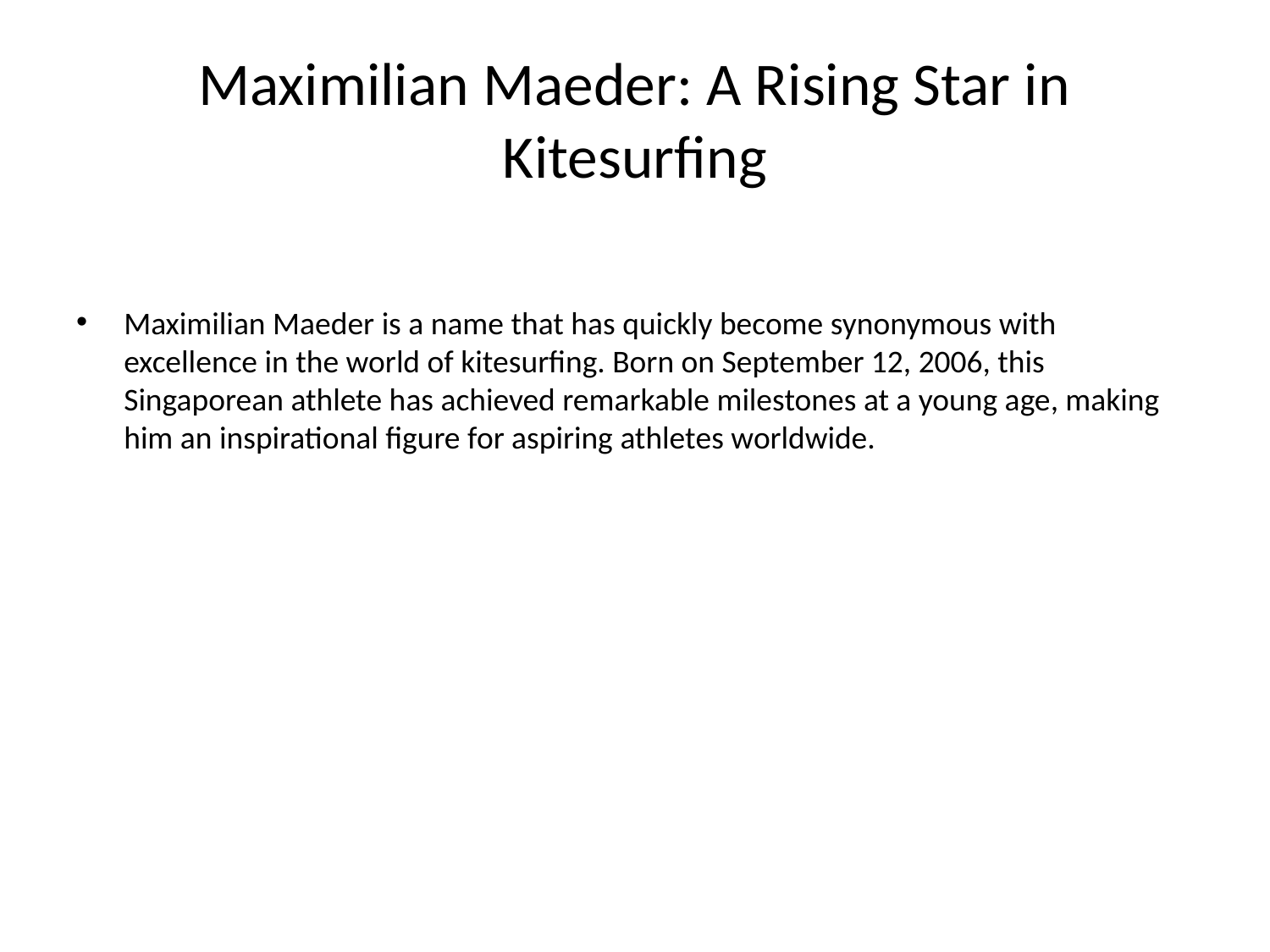

# Maximilian Maeder: A Rising Star in Kitesurfing

Maximilian Maeder is a name that has quickly become synonymous with excellence in the world of kitesurfing. Born on September 12, 2006, this Singaporean athlete has achieved remarkable milestones at a young age, making him an inspirational figure for aspiring athletes worldwide.